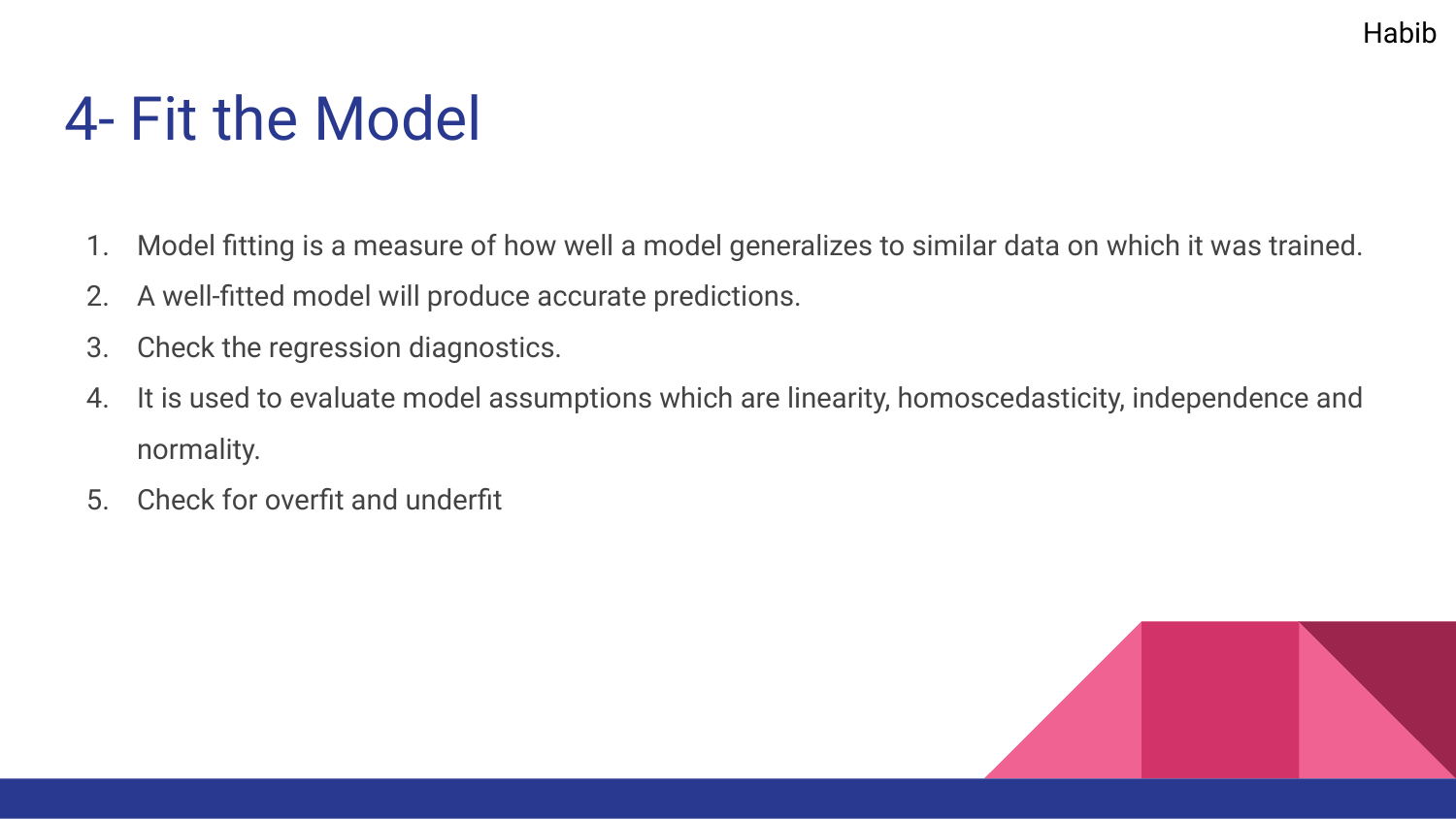

Habib
# 4- Fit the Model
Model fitting is a measure of how well a model generalizes to similar data on which it was trained.
A well-fitted model will produce accurate predictions.
Check the regression diagnostics.
It is used to evaluate model assumptions which are linearity, homoscedasticity, independence and normality.
Check for overfit and underfit